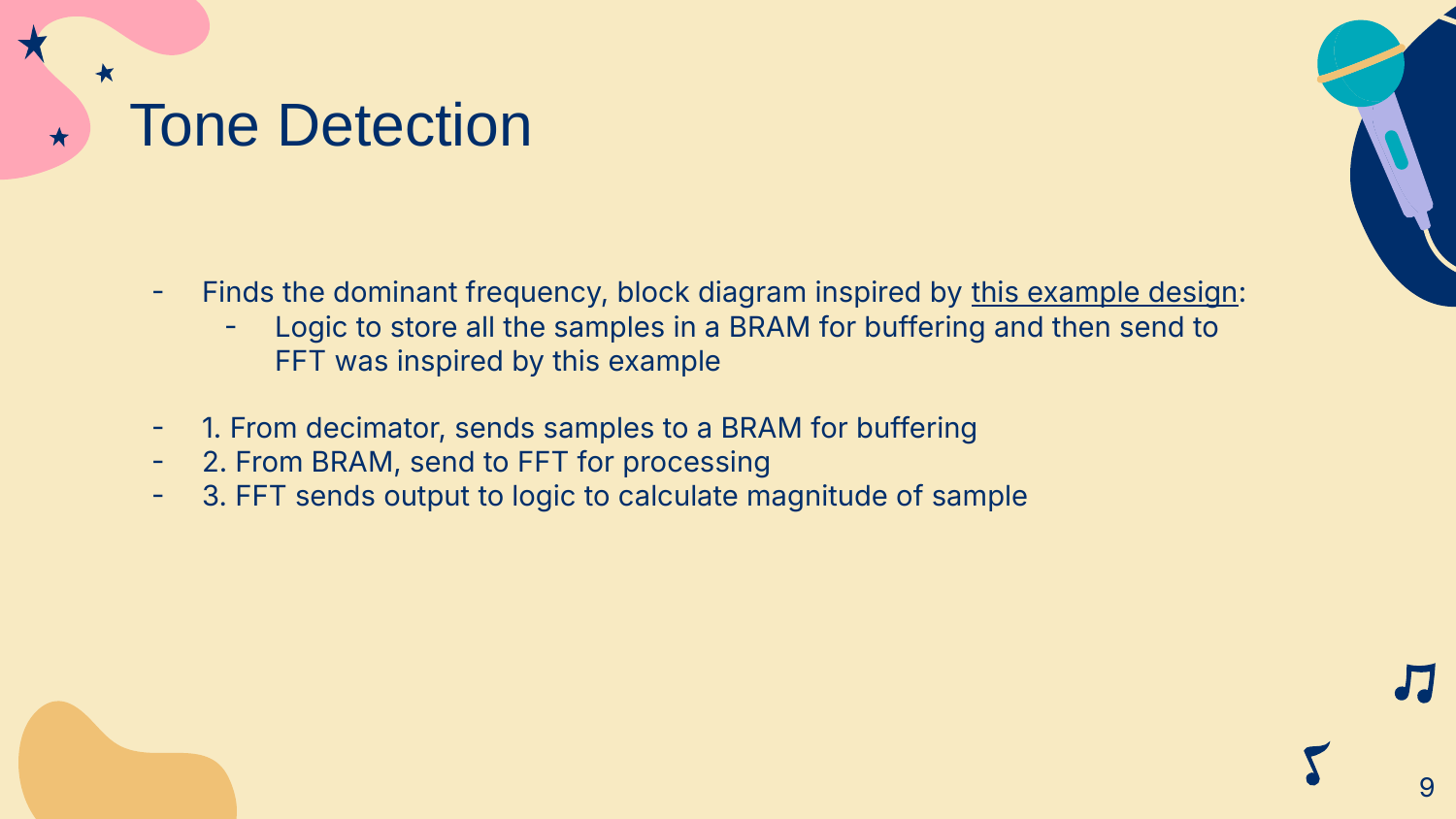

# Tone Detection
Finds the dominant frequency, block diagram inspired by this example design:
Logic to store all the samples in a BRAM for buffering and then send to FFT was inspired by this example

1. From decimator, sends samples to a BRAM for buffering
2. From BRAM, send to FFT for processing
3. FFT sends output to logic to calculate magnitude of sample
9